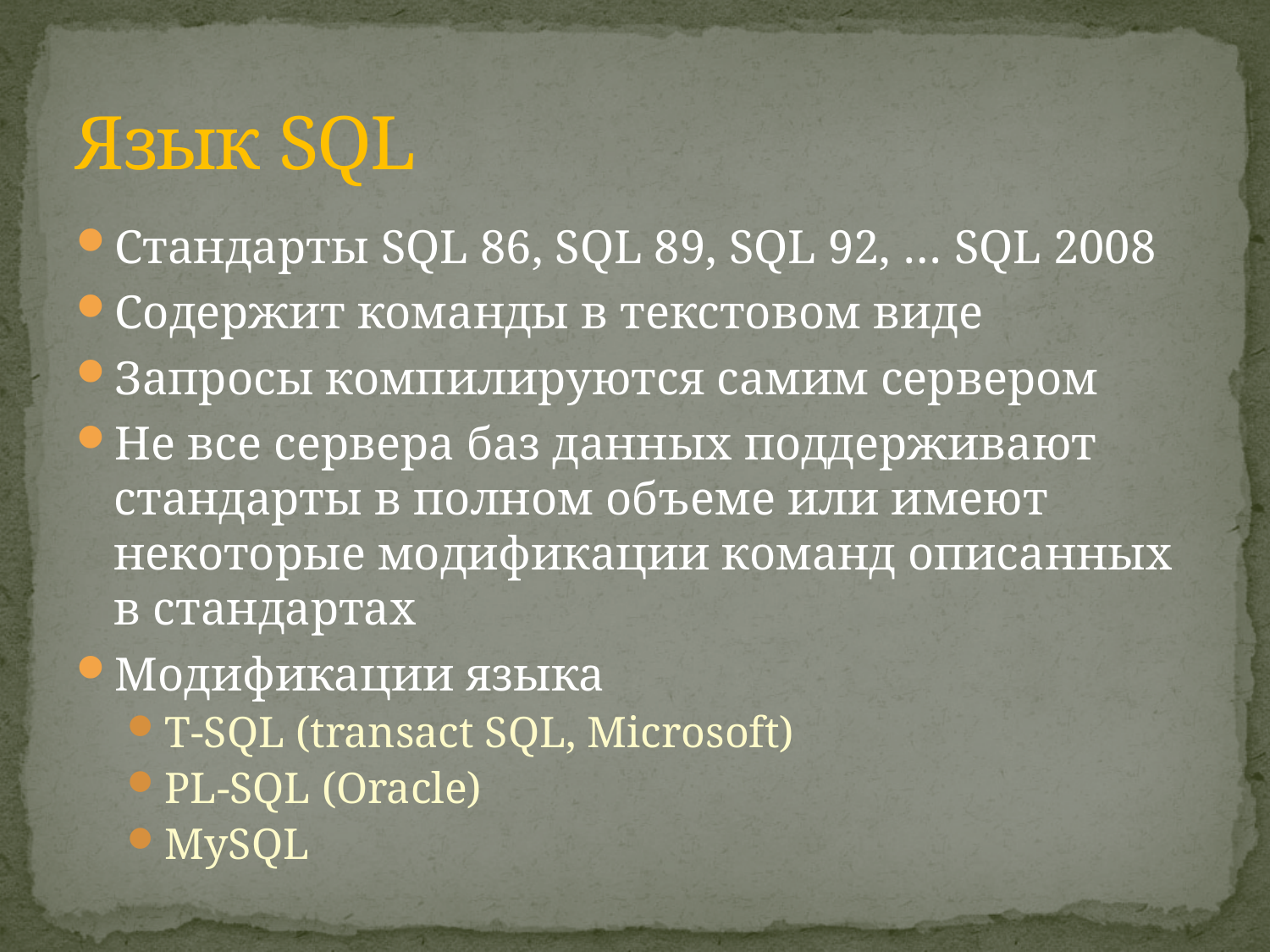

# Язык SQL
Стандарты SQL 86, SQL 89, SQL 92, … SQL 2008
Содержит команды в текстовом виде
Запросы компилируются самим сервером
Не все сервера баз данных поддерживают стандарты в полном объеме или имеют некоторые модификации команд описанных в стандартах
Модификации языка
T-SQL (transact SQL, Microsoft)
PL-SQL (Oracle)
MySQL